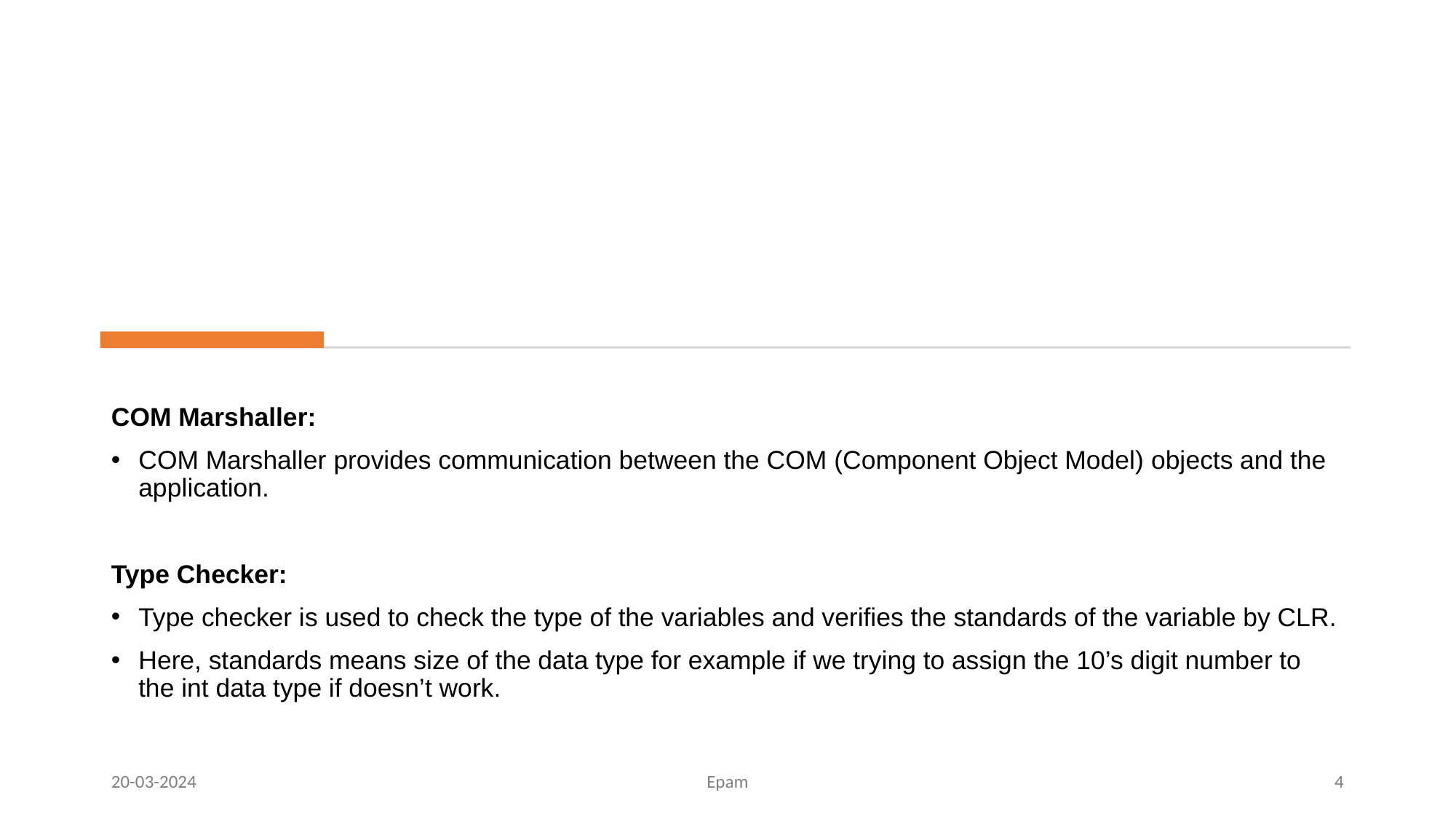

COM Marshaller:
COM Marshaller provides communication between the COM (Component Object Model) objects and the application.

Type Checker:
Type checker is used to check the type of the variables and verifies the standards of the variable by CLR.
Here, standards means size of the data type for example if we trying to assign the 10’s digit number to the int data type if doesn’t work.

20-03-2024
Epam
4